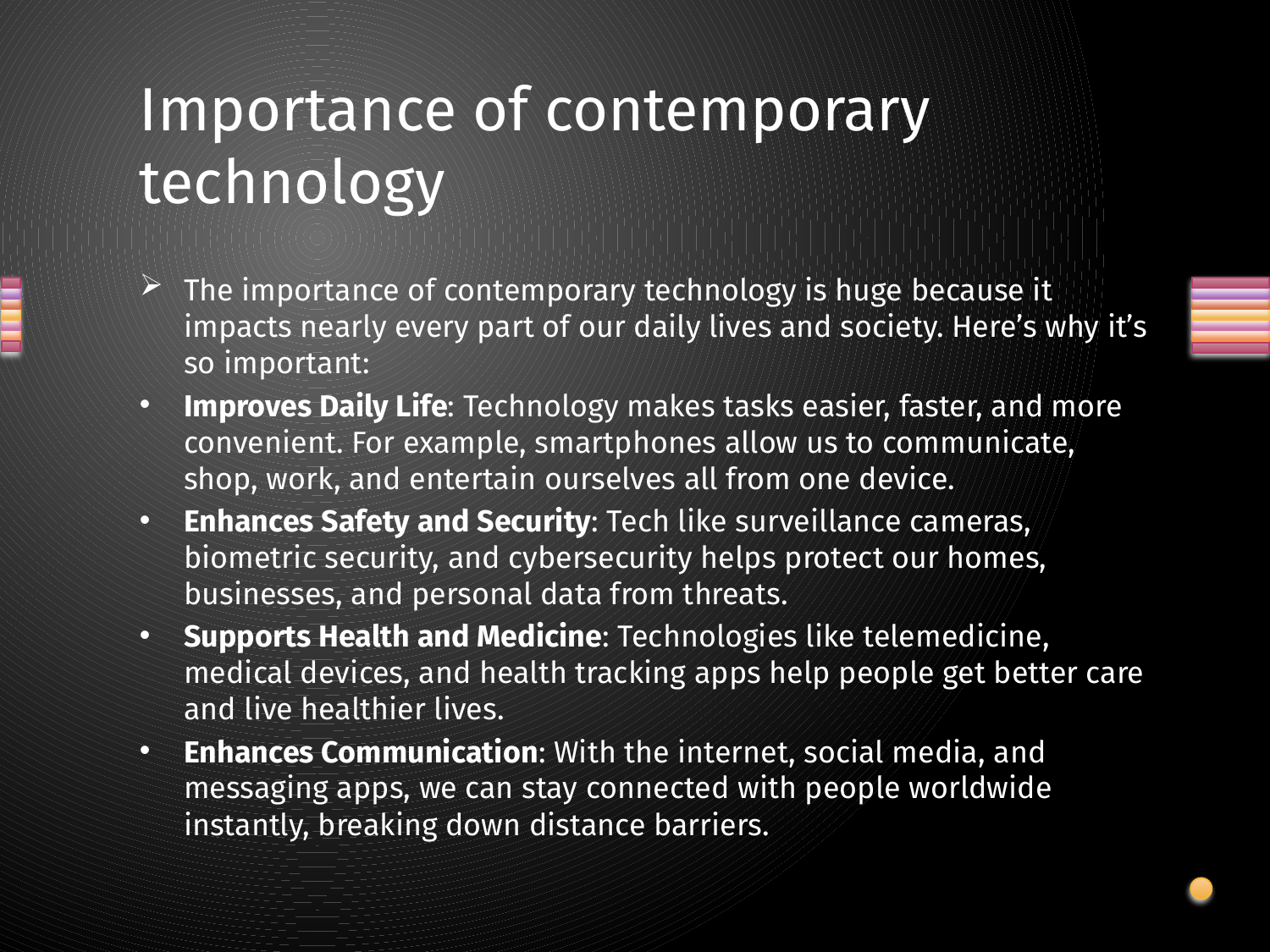

# Importance of contemporary technology
The importance of contemporary technology is huge because it impacts nearly every part of our daily lives and society. Here’s why it’s so important:
Improves Daily Life: Technology makes tasks easier, faster, and more convenient. For example, smartphones allow us to communicate, shop, work, and entertain ourselves all from one device.
Enhances Safety and Security: Tech like surveillance cameras, biometric security, and cybersecurity helps protect our homes, businesses, and personal data from threats.
Supports Health and Medicine: Technologies like telemedicine, medical devices, and health tracking apps help people get better care and live healthier lives.
Enhances Communication: With the internet, social media, and messaging apps, we can stay connected with people worldwide instantly, breaking down distance barriers.